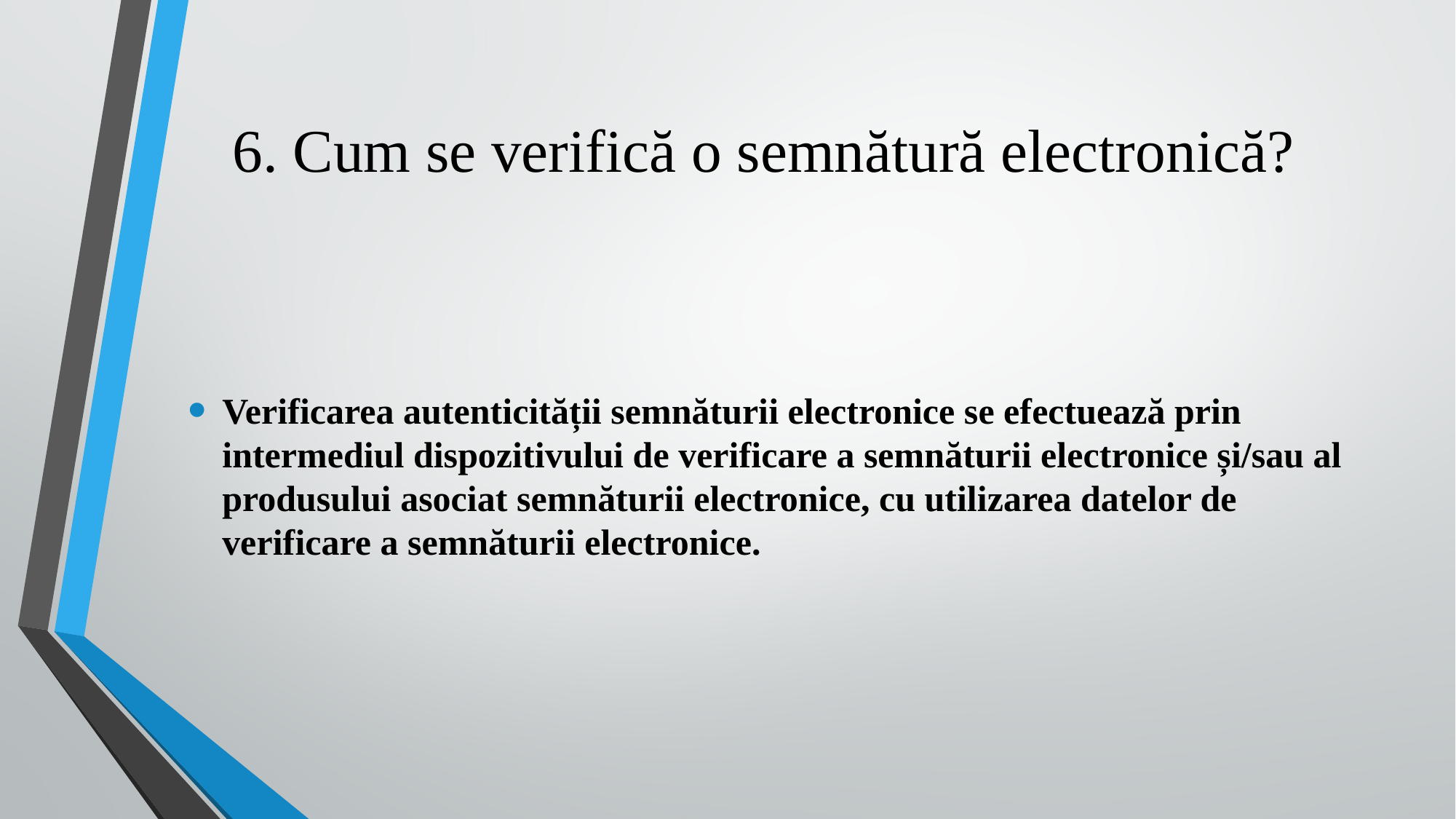

# 6. Cum se verifică o semnătură electronică?

Verificarea autenticității semnăturii electronice se efectuează prin intermediul dispozitivului de verificare a semnăturii electronice și/sau al produsului asociat semnăturii electronice, cu utilizarea datelor de verificare a semnăturii electronice.